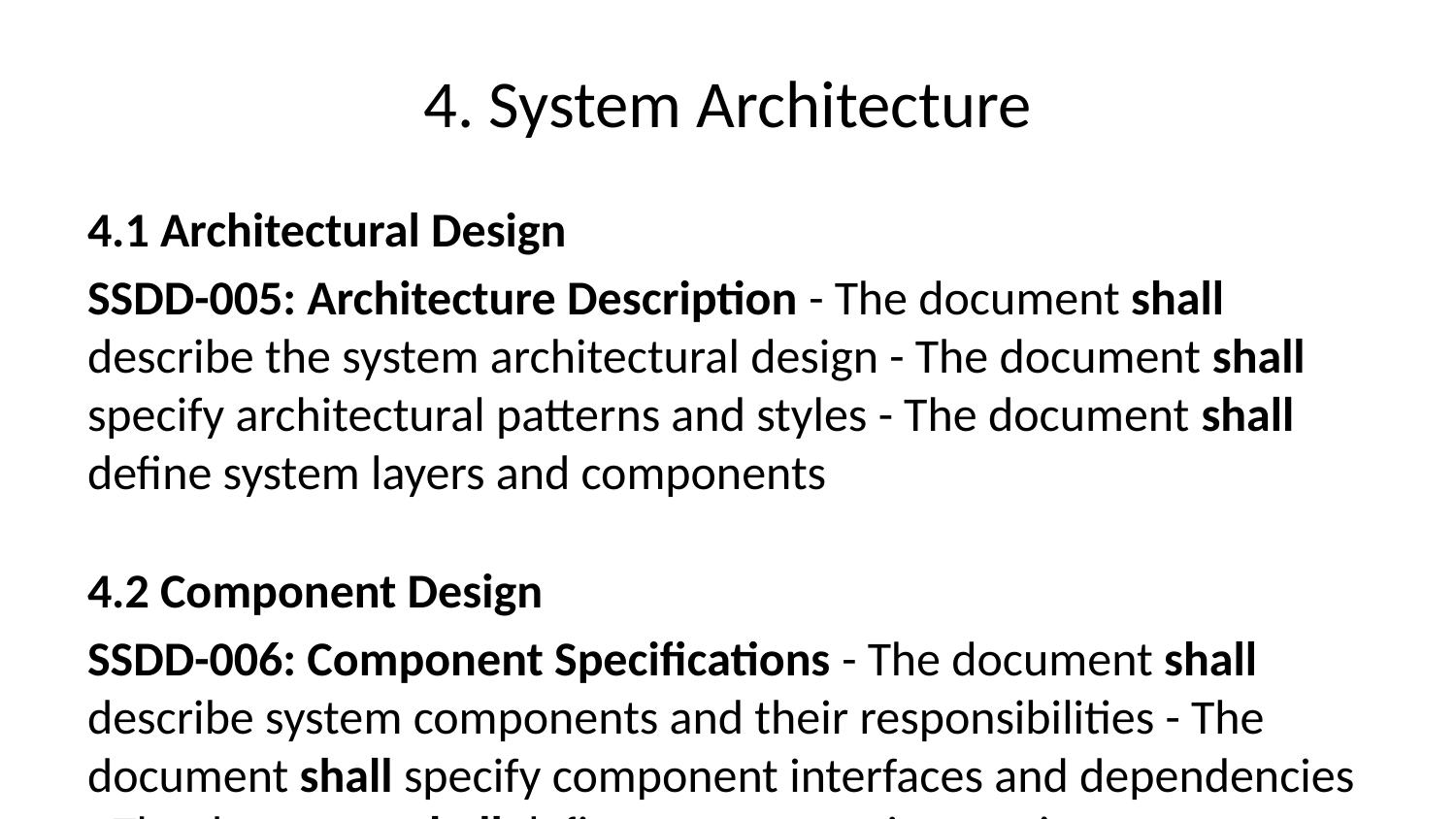

# 4. System Architecture
4.1 Architectural Design
SSDD-005: Architecture Description - The document shall describe the system architectural design - The document shall specify architectural patterns and styles - The document shall define system layers and components
4.2 Component Design
SSDD-006: Component Specifications - The document shall describe system components and their responsibilities - The document shall specify component interfaces and dependencies - The document shall define component interaction patterns
4.3 Data Design
SSDD-007: Data Architecture - The document shall describe data architecture and design - The document shall specify data models and structures - The document shall define data flow and storage patterns